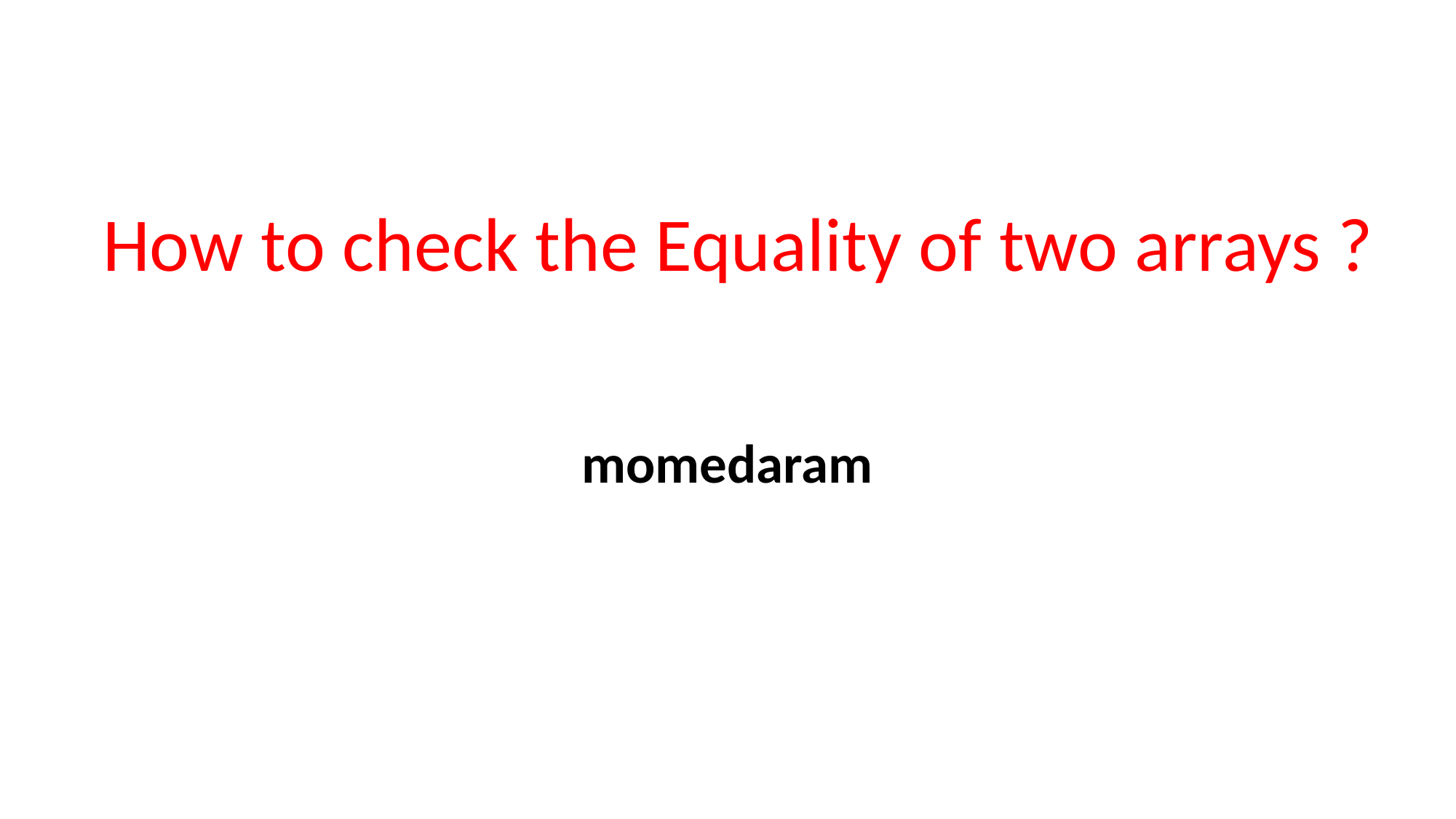

# How to check the Equality of two arrays ?
momedaram